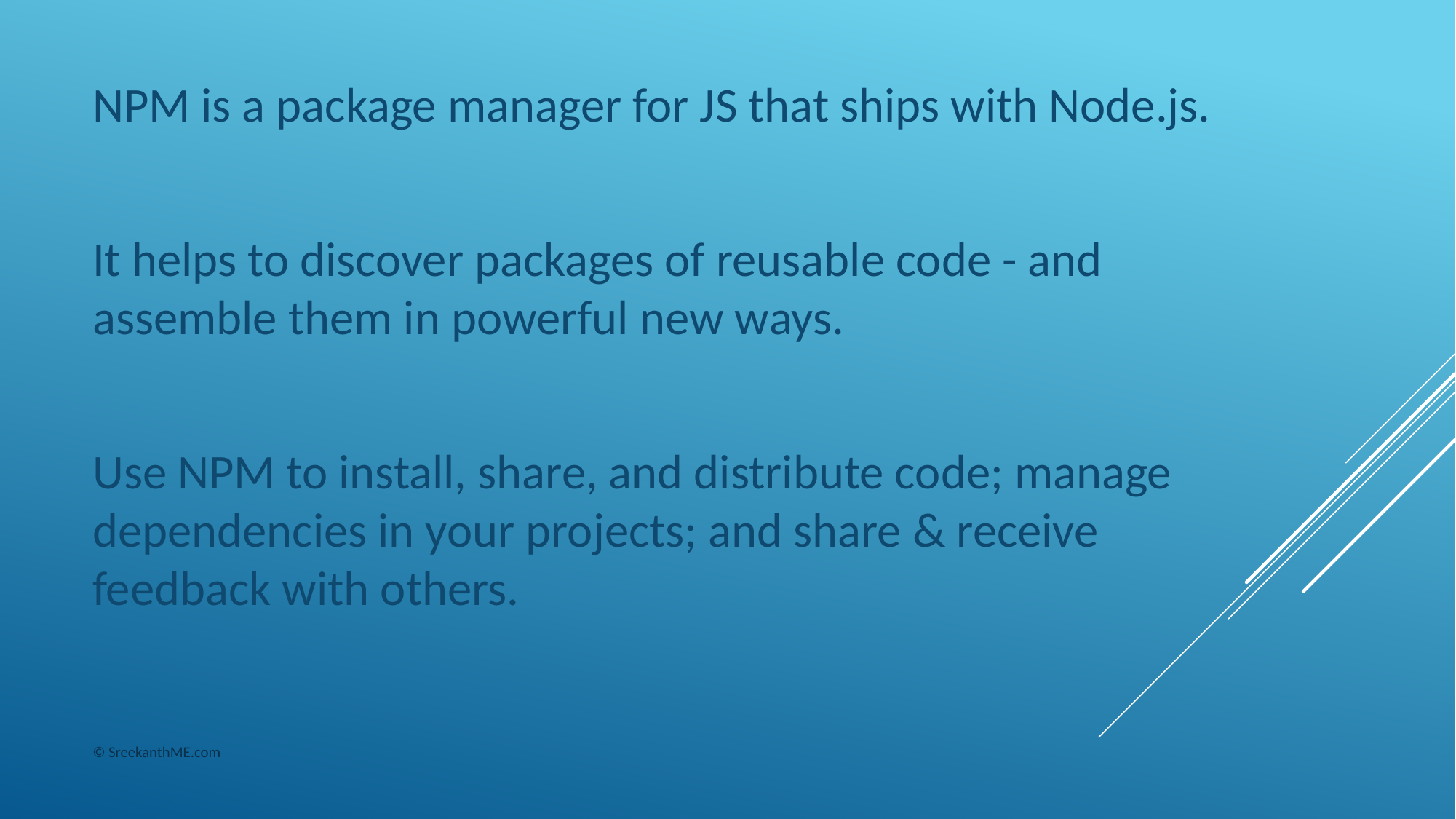

NPM is a package manager for JS that ships with Node.js.

It helps to discover packages of reusable code - and assemble them in powerful new ways.

Use NPM to install, share, and distribute code; manage dependencies in your projects; and share & receive feedback with others.
© SreekanthME.com